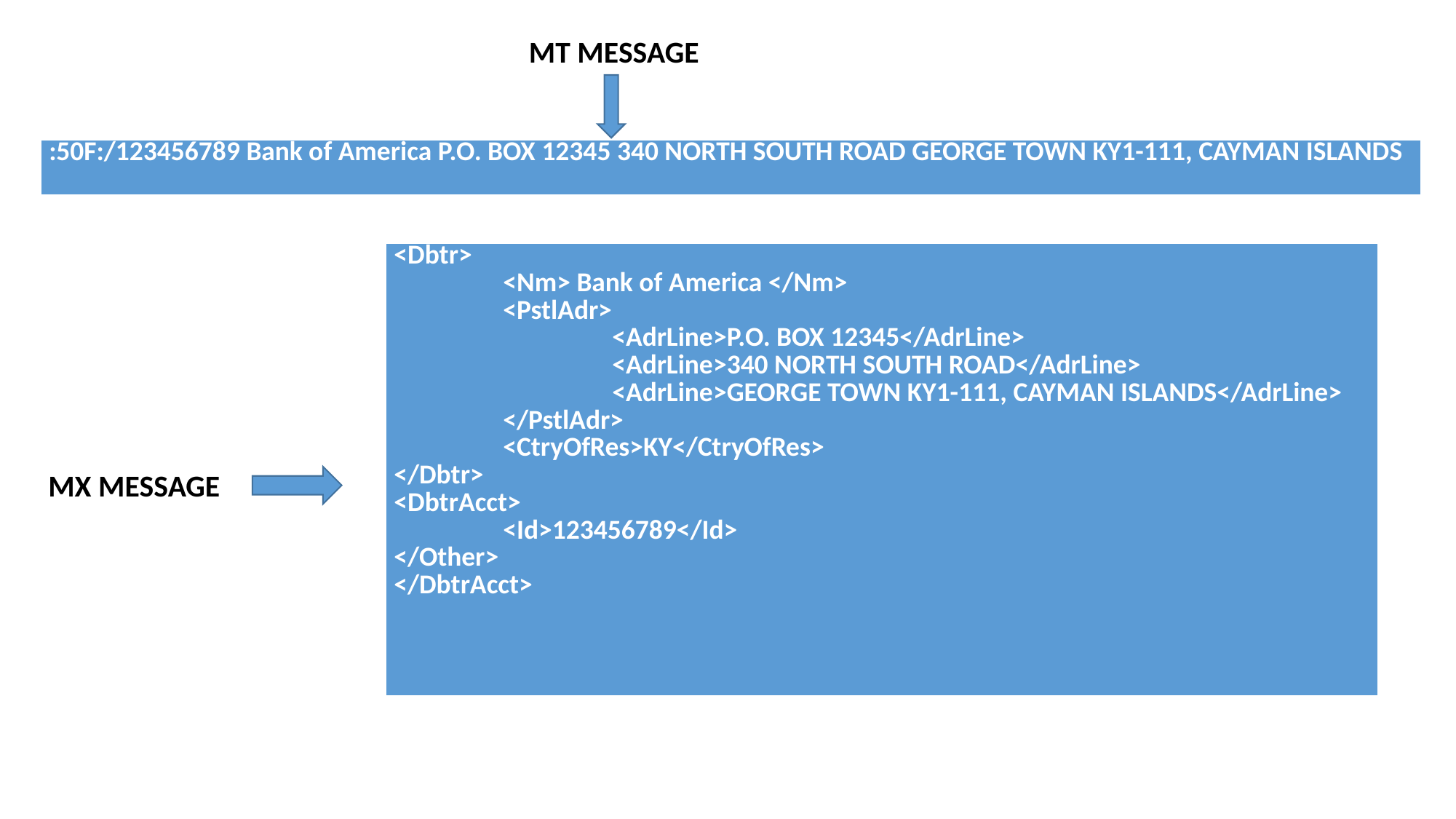

MT MESSAGE

| :50F:/123456789 Bank of America P.O. BOX 12345 340 NORTH SOUTH ROAD GEORGE TOWN KY1-111, CAYMAN ISLANDS |
| --- |
| <Dbtr> <Nm> Bank of America </Nm> <PstlAdr> <AdrLine>P.O. BOX 12345</AdrLine> <AdrLine>340 NORTH SOUTH ROAD</AdrLine> <AdrLine>GEORGE TOWN KY1-111, CAYMAN ISLANDS</AdrLine> </PstlAdr> <CtryOfRes>KY</CtryOfRes> </Dbtr> <DbtrAcct> <Id>123456789</Id> </Other> </DbtrAcct> |
| --- |
MX MESSAGE